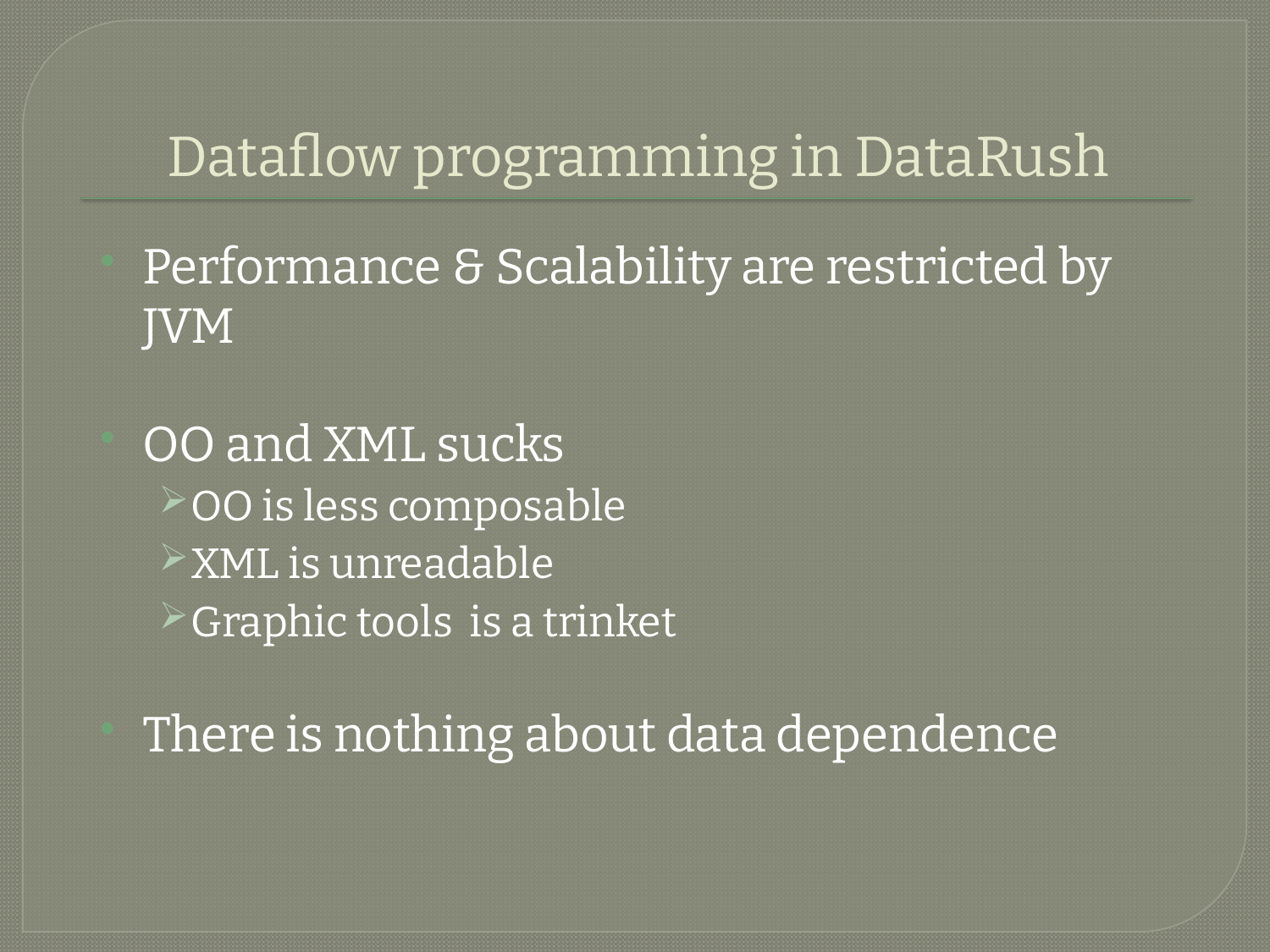

# Dataflow programming in DataRush
Performance & Scalability are restricted by JVM

OO and XML sucks
OO is less composable
XML is unreadable
Graphic tools  is a trinket

There is nothing about data dependence